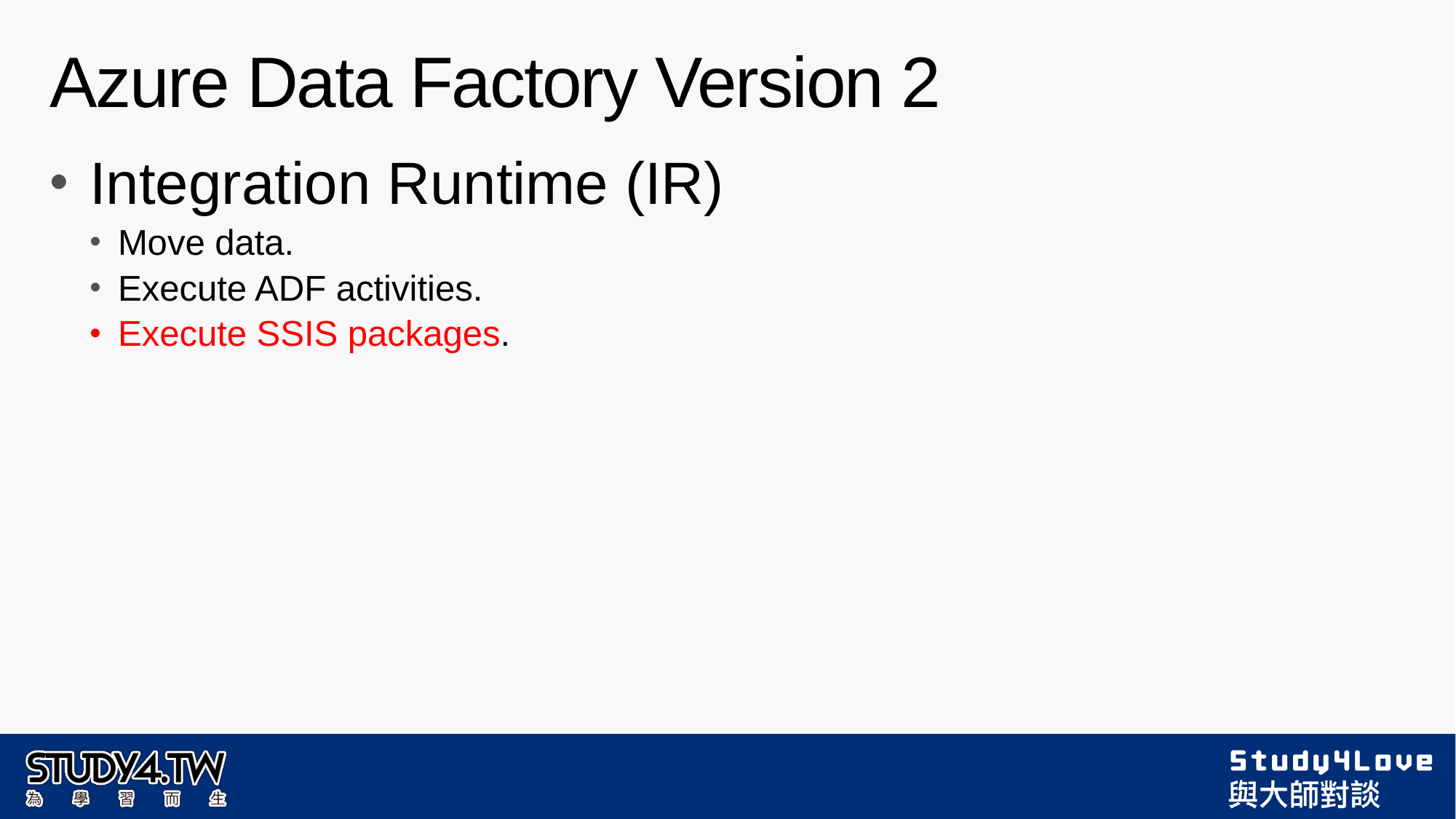

# Azure Data Factory Version 2
Integration Runtime (IR)
Move data.
Execute ADF activities.
Execute SSIS packages.